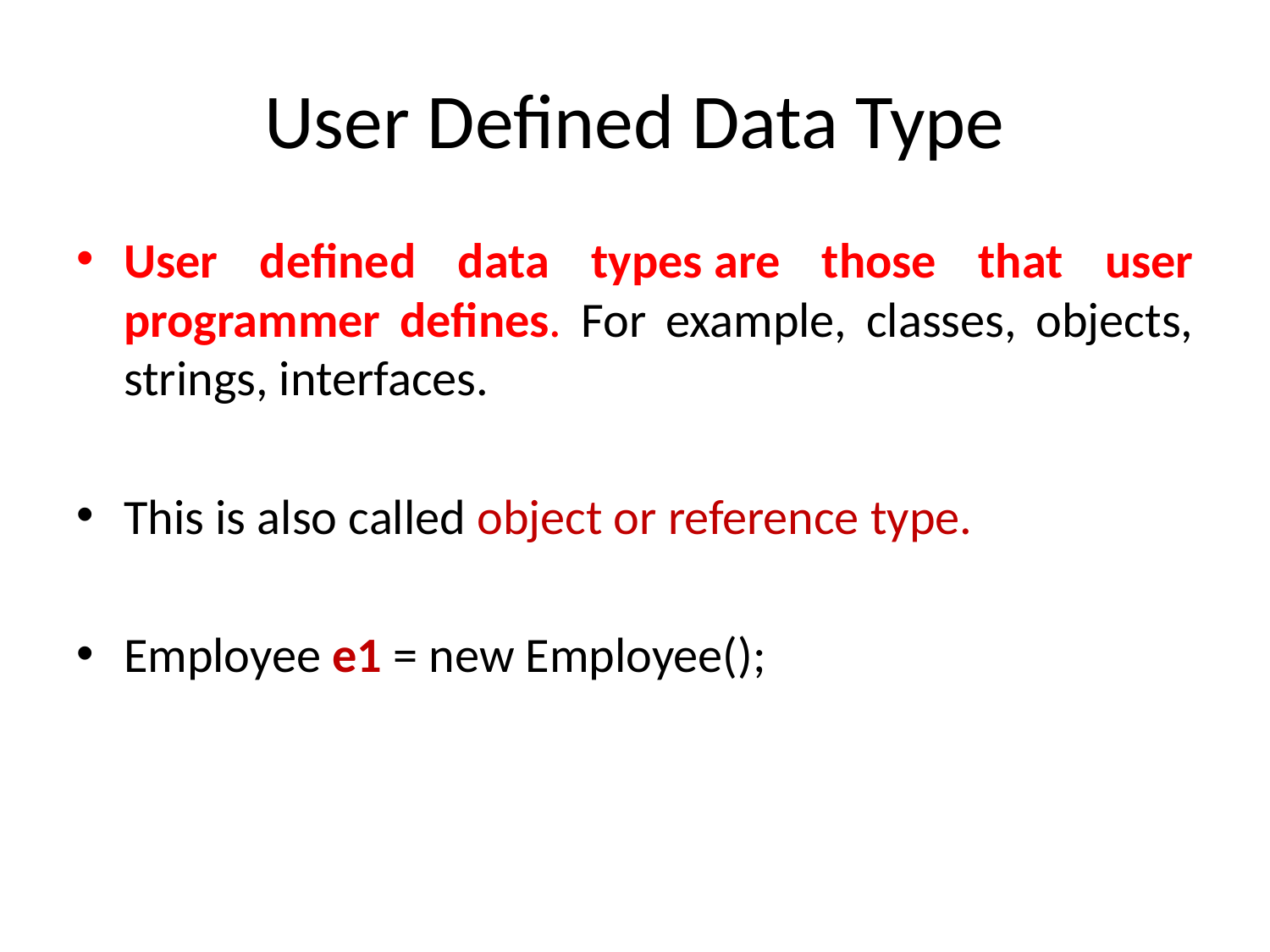

# User Defined Data Type
User defined data types are those that user programmer defines. For example, classes, objects, strings, interfaces.

This is also called object or reference type.

Employee e1 = new Employee();